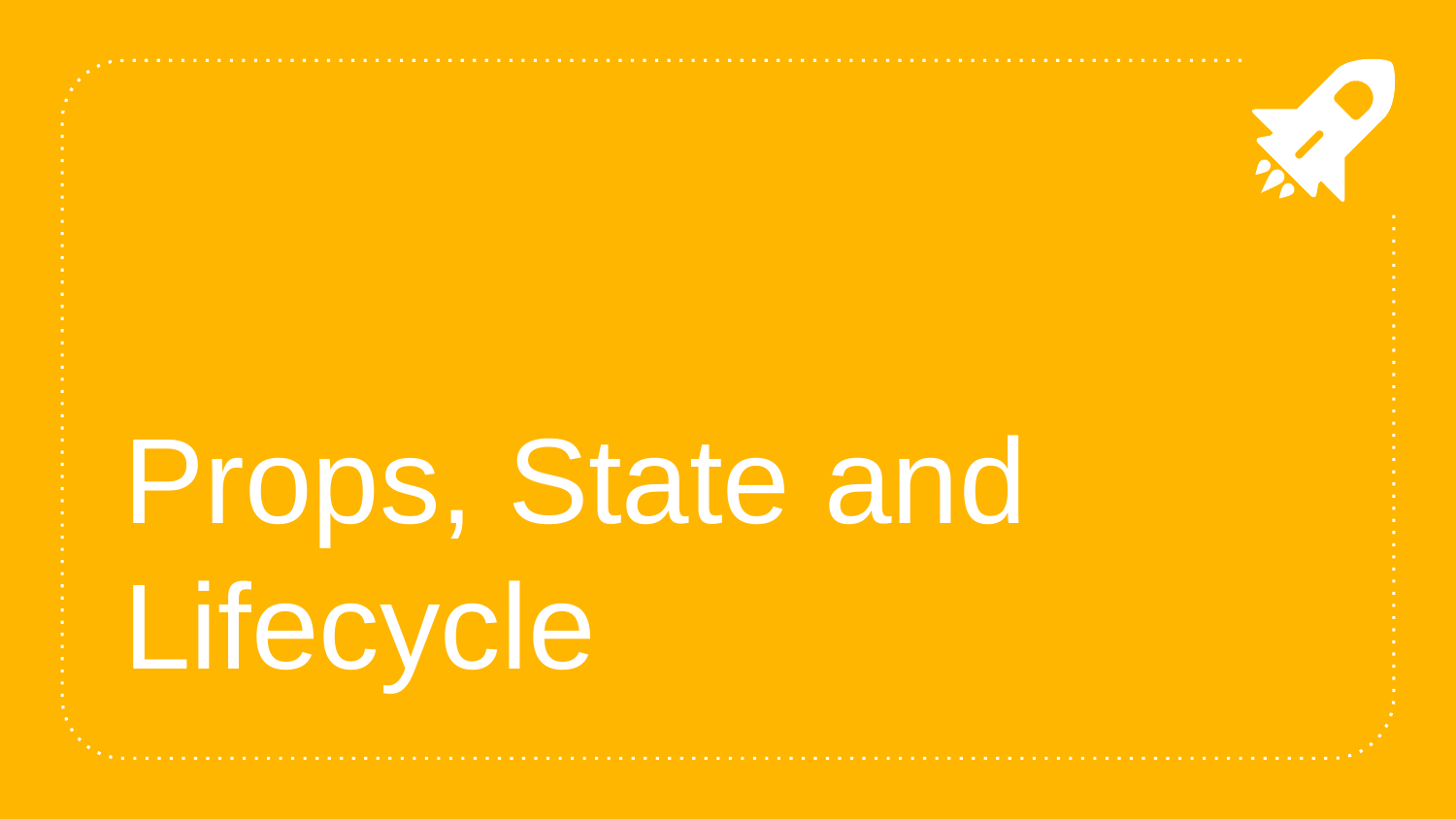

about new
# Props, State and Lifecycle